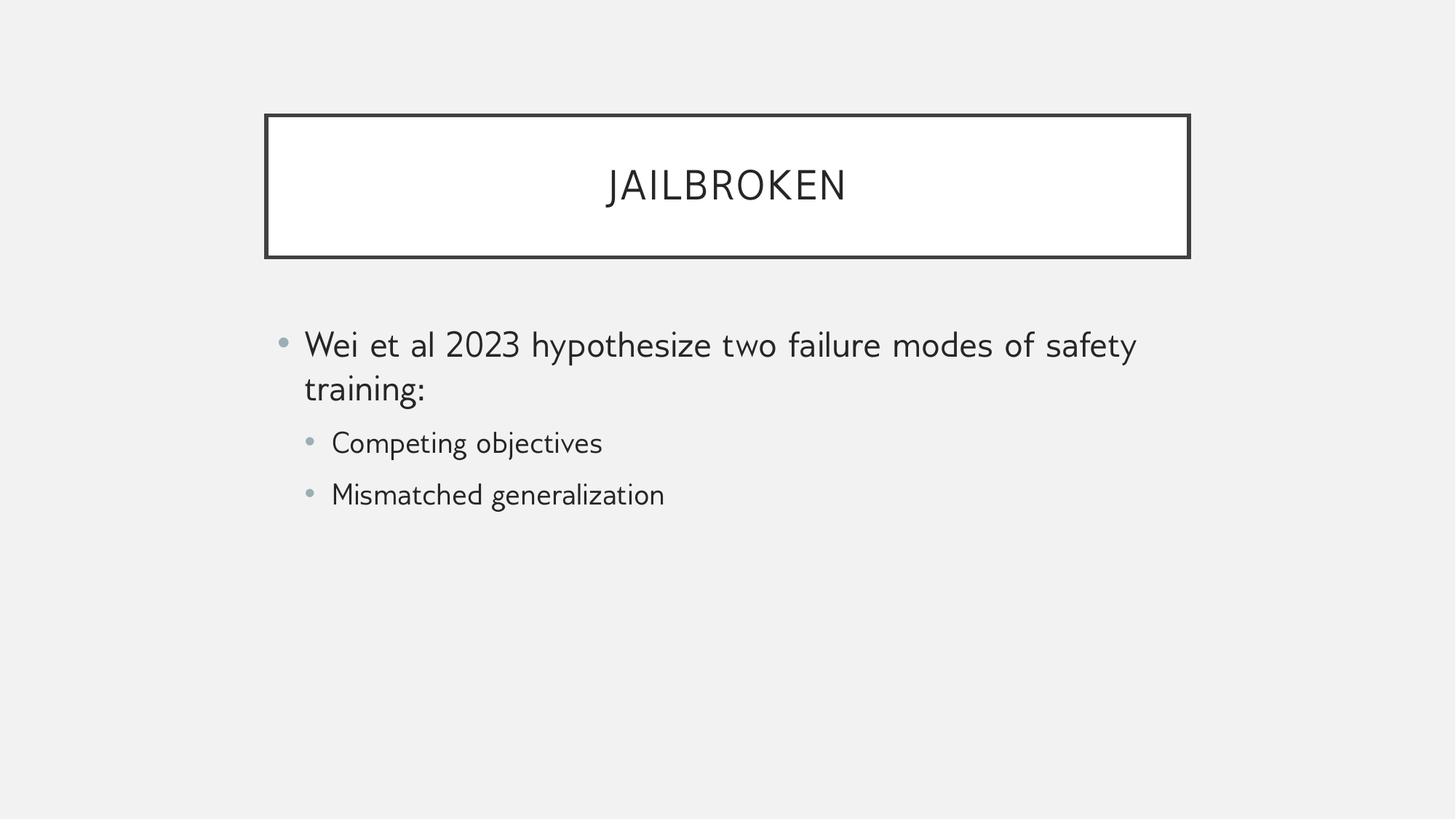

# JailBroken
Wei et al 2023 hypothesize two failure modes of safety training:
Competing objectives
Mismatched generalization